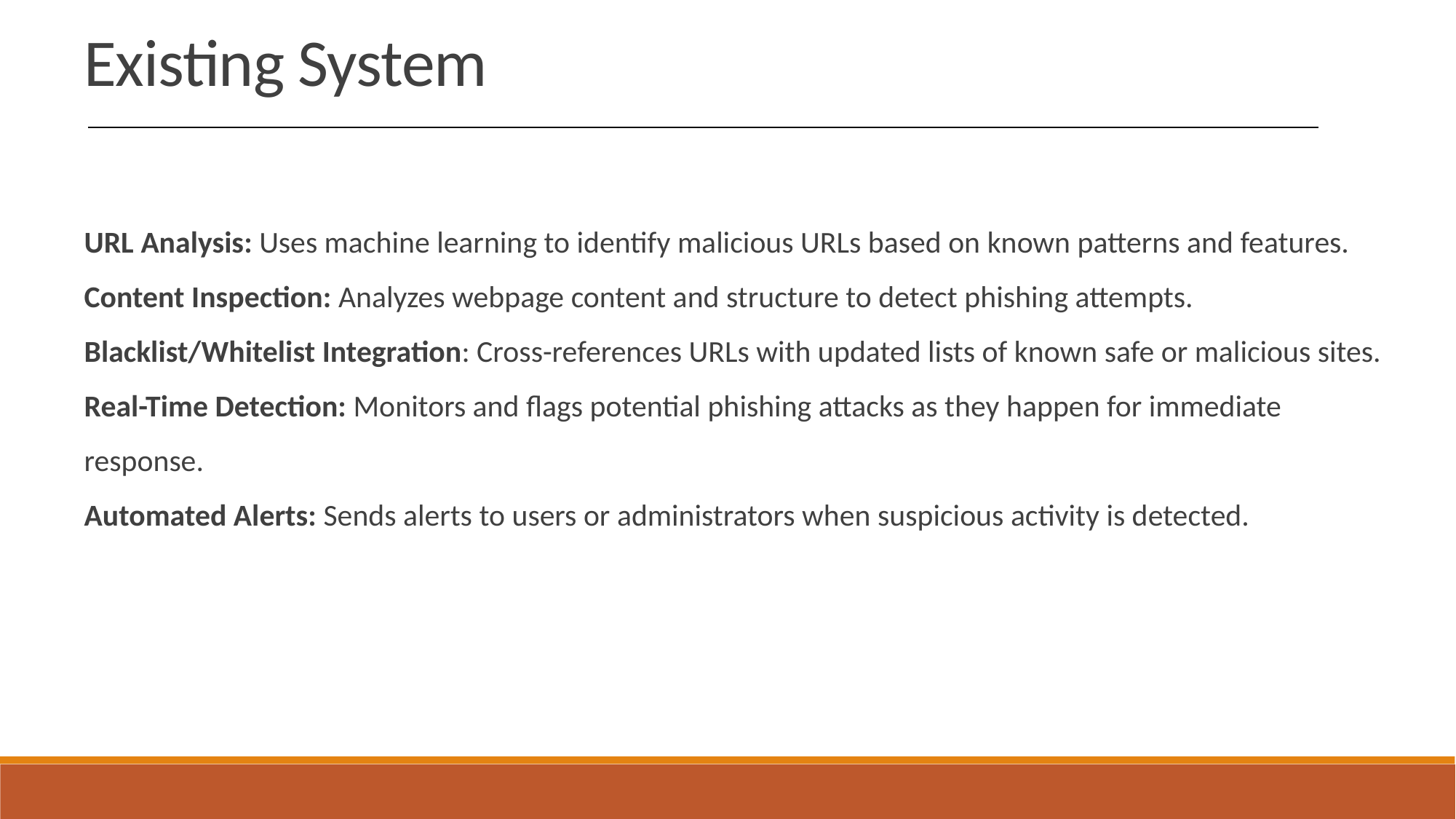

Existing System
URL Analysis: Uses machine learning to identify malicious URLs based on known patterns and features.
Content Inspection: Analyzes webpage content and structure to detect phishing attempts.
Blacklist/Whitelist Integration: Cross-references URLs with updated lists of known safe or malicious sites.
Real-Time Detection: Monitors and flags potential phishing attacks as they happen for immediate response.
Automated Alerts: Sends alerts to users or administrators when suspicious activity is detected.